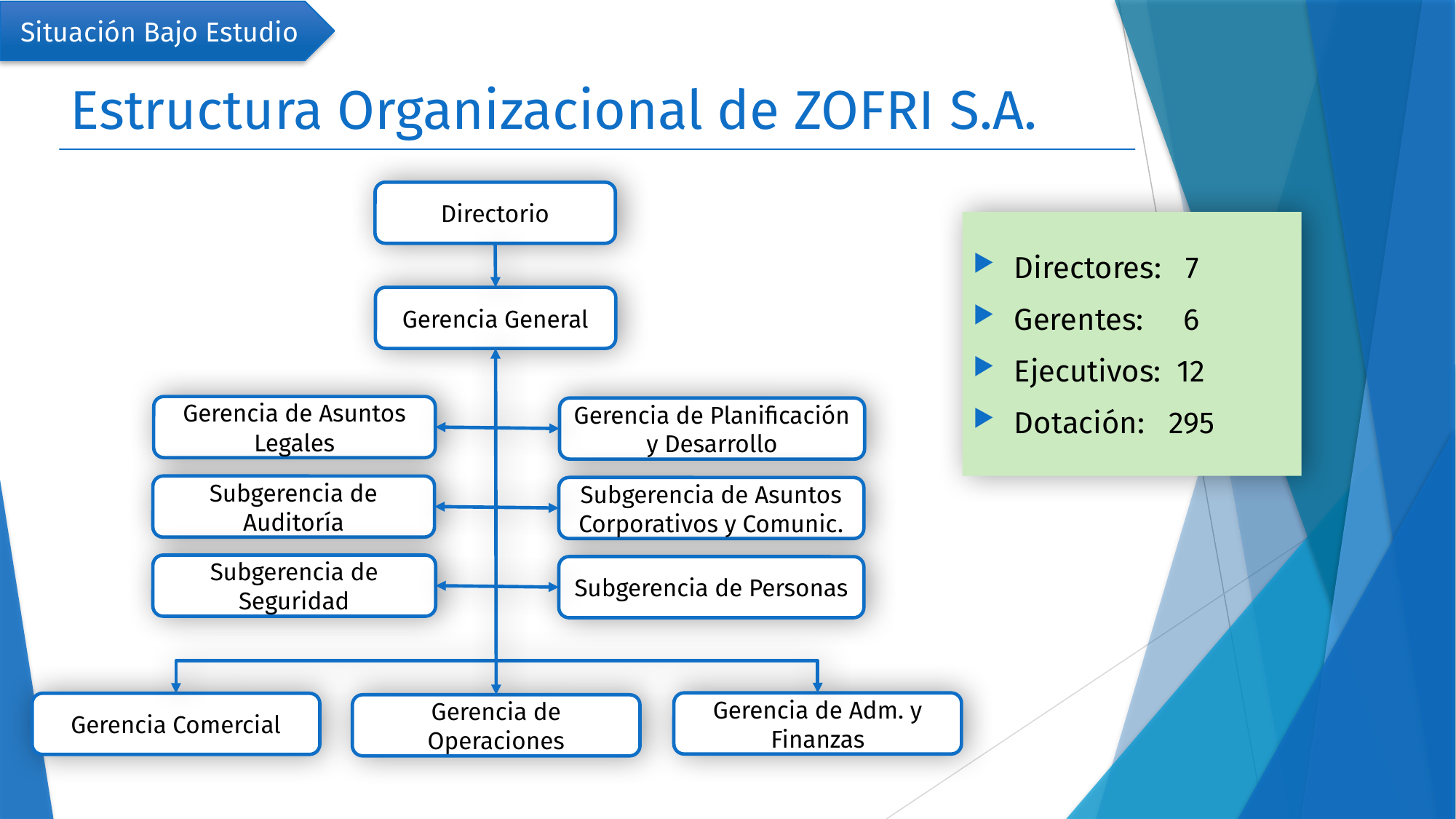

Situación Bajo Estudio
# Estructura Organizacional de ZOFRI S.A.
Directorio
Directores:   7
Gerentes:     6
Ejecutivos:  12
Dotación:   295
Gerencia General
Gerencia de Asuntos Legales
Gerencia de Planificación y Desarrollo
Subgerencia de Auditoría
Subgerencia de Asuntos Corporativos y Comunic.
Subgerencia de Seguridad
Subgerencia de Personas
Gerencia de Adm. y Finanzas
Gerencia Comercial
Gerencia de Operaciones